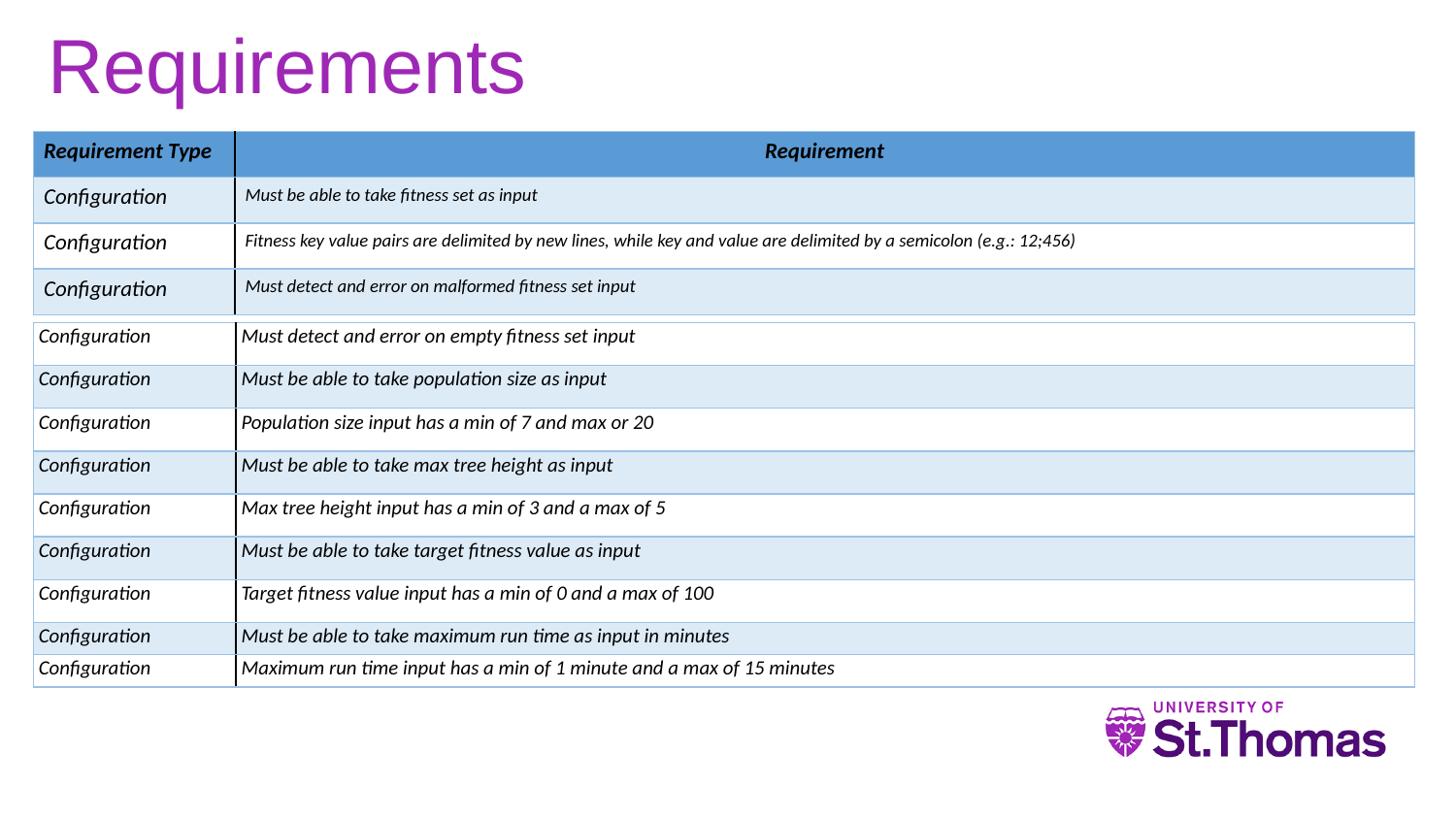

# Requirements
| Requirement Type | Requirement |
| --- | --- |
| Configuration | Must be able to take fitness set as input |
| Configuration | Fitness key value pairs are delimited by new lines, while key and value are delimited by a semicolon (e.g.: 12;456) |
| Configuration | Must detect and error on malformed fitness set input |

| Configuration | Must detect and error on empty fitness set input |
| --- | --- |
| Configuration | Must be able to take population size as input |
| Configuration | Population size input has a min of 7 and max or 20 |
| Configuration | Must be able to take max tree height as input |
| Configuration | Max tree height input has a min of 3 and a max of 5 |
| Configuration | Must be able to take target fitness value as input |
| Configuration | Target fitness value input has a min of 0 and a max of 100 |
| Configuration | Must be able to take maximum run time as input in minutes |
| Configuration | Maximum run time input has a min of 1 minute and a max of 15 minutes |